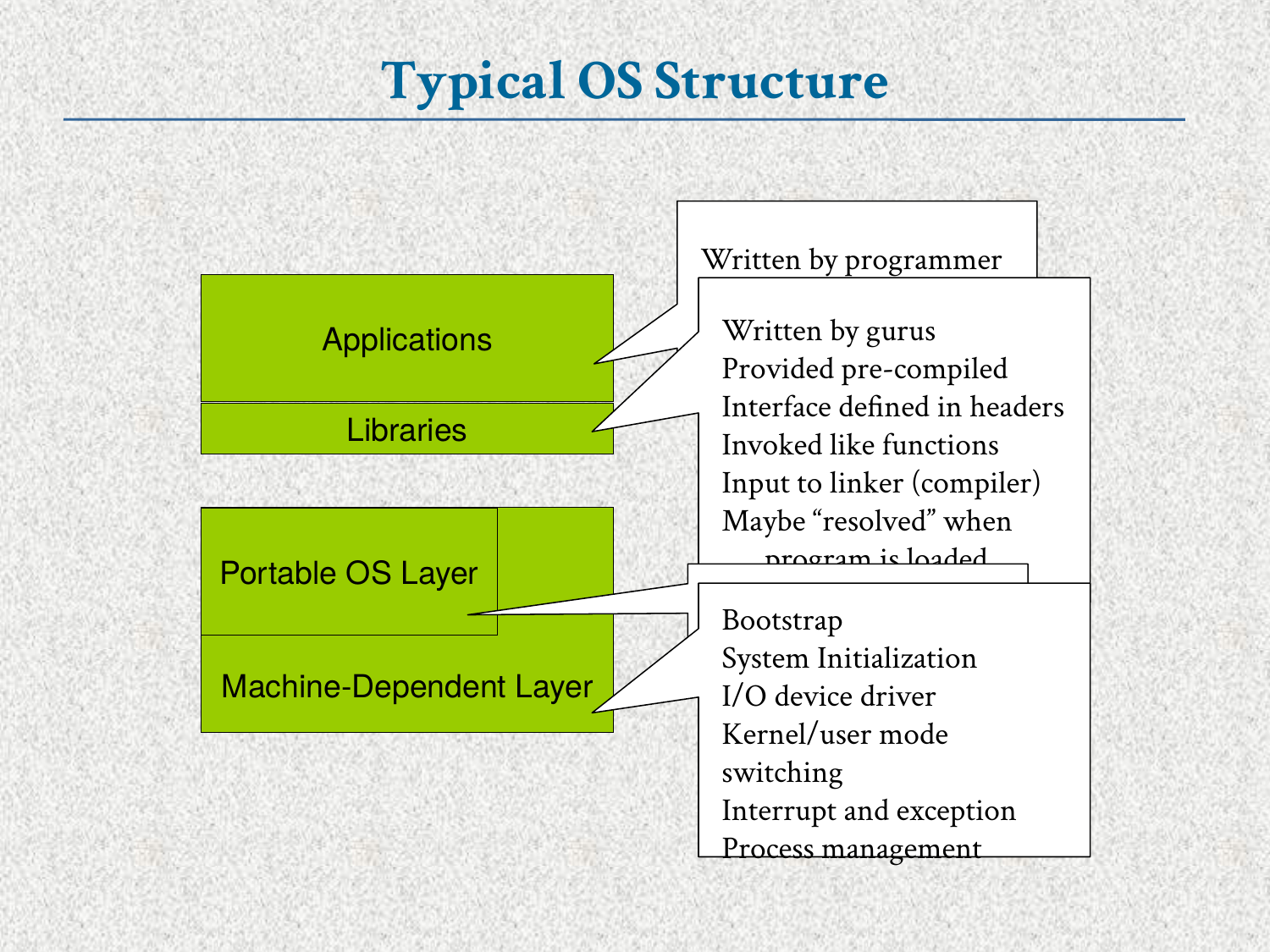

Typical OS Structure

Written by programmer
Compiled by programmer Uses library calls

Applications

Written by gurus
Provided pre-compiled Interface defined in headers
Invoked like functions
Input to linker (compiler)
Maybe “resolved” when
      program is loaded
Libraries

Machine-Dependent Layer

Portable OS Layer

“Guts” of system calls
All “high-level” code

Bootstrap
System Initialization
I/O device driver
Kernel/user mode switching
Interrupt and exception
Process management